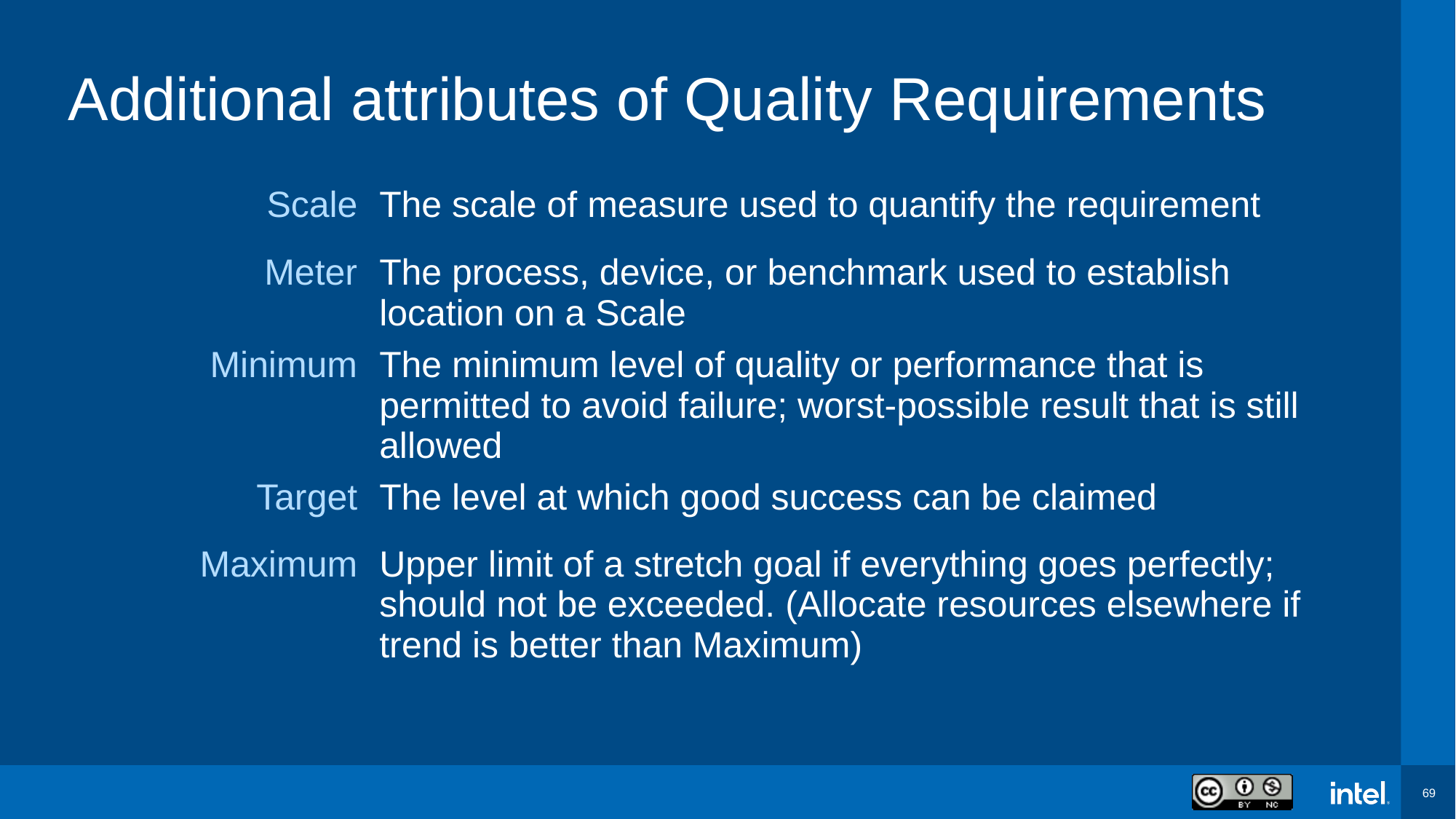

# Additional attributes of Quality Requirements
| Scale | The scale of measure used to quantify the requirement |
| --- | --- |
| Meter | The process, device, or benchmark used to establish location on a Scale |
| Minimum | The minimum level of quality or performance that is permitted to avoid failure; worst-possible result that is still allowed |
| Target | The level at which good success can be claimed |
| Maximum | Upper limit of a stretch goal if everything goes perfectly; should not be exceeded. (Allocate resources elsewhere if trend is better than Maximum) |